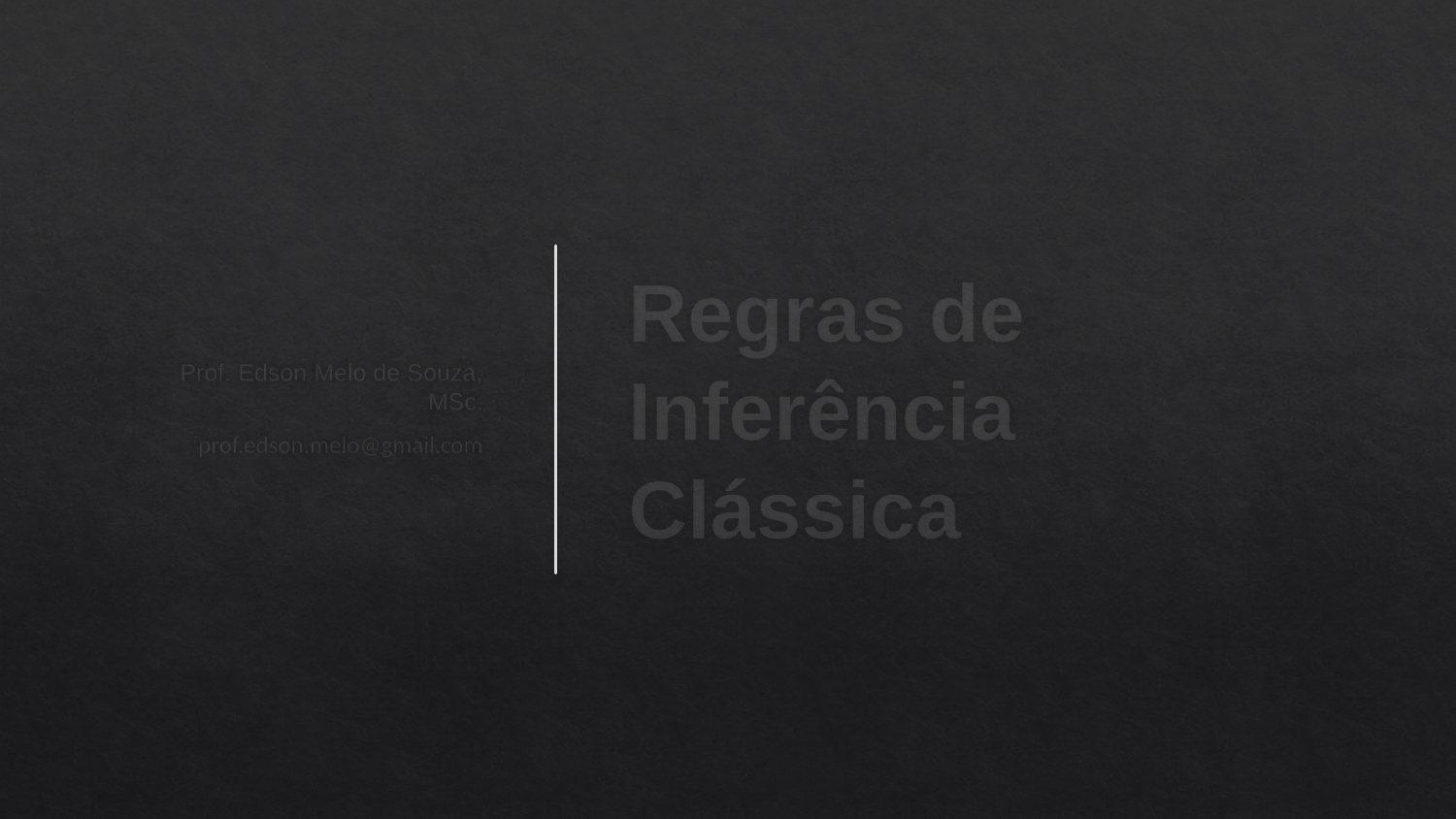

Prof. Edson Melo de Souza, MSc.
prof.edson.melo@gmail.com
# Regras de Inferência Clássica